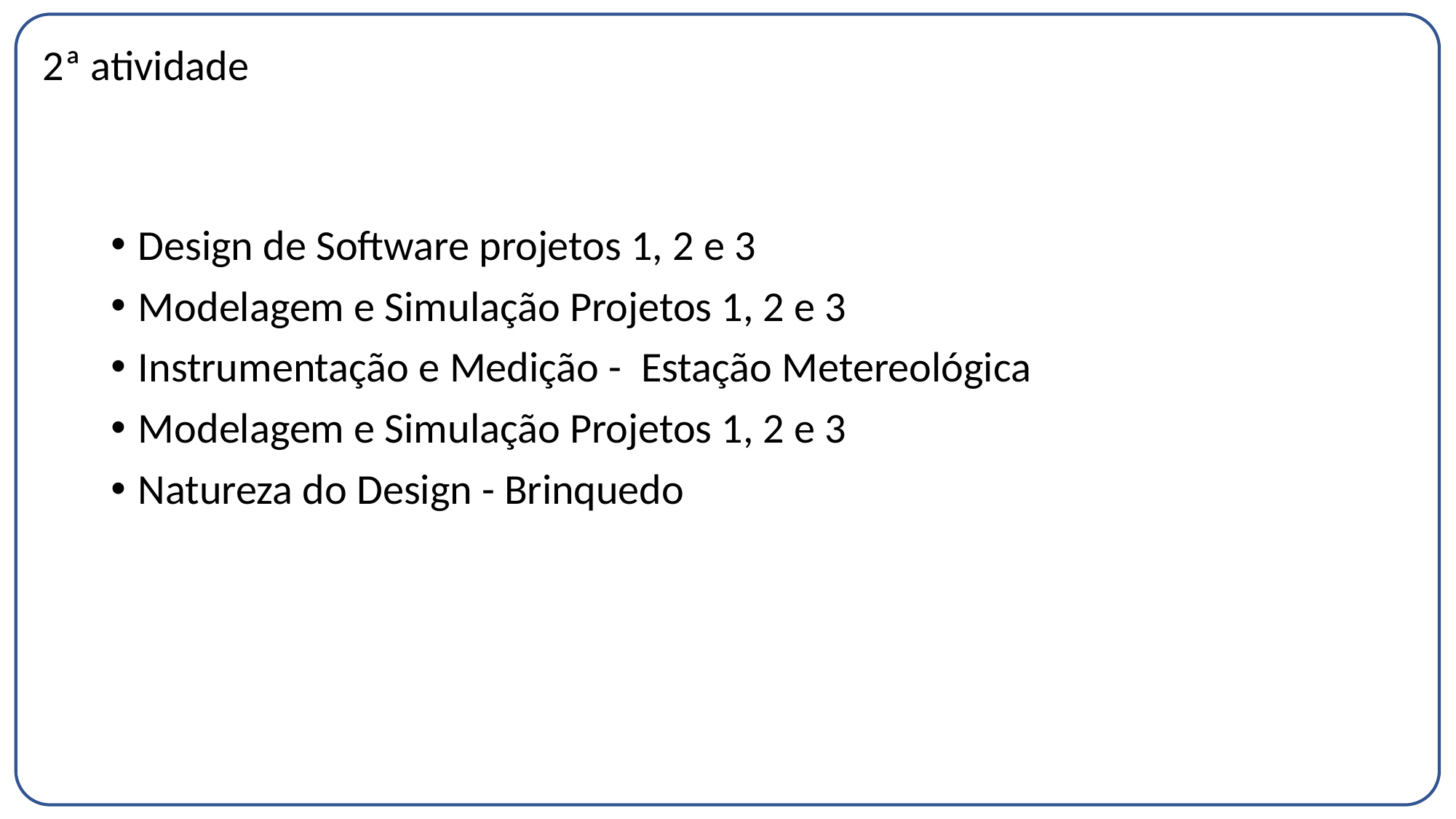

# 2ª atividade
Design de Software projetos 1, 2 e 3
Modelagem e Simulação Projetos 1, 2 e 3
Instrumentação e Medição -  Estação Metereológica
Modelagem e Simulação Projetos 1, 2 e 3
Natureza do Design - Brinquedo